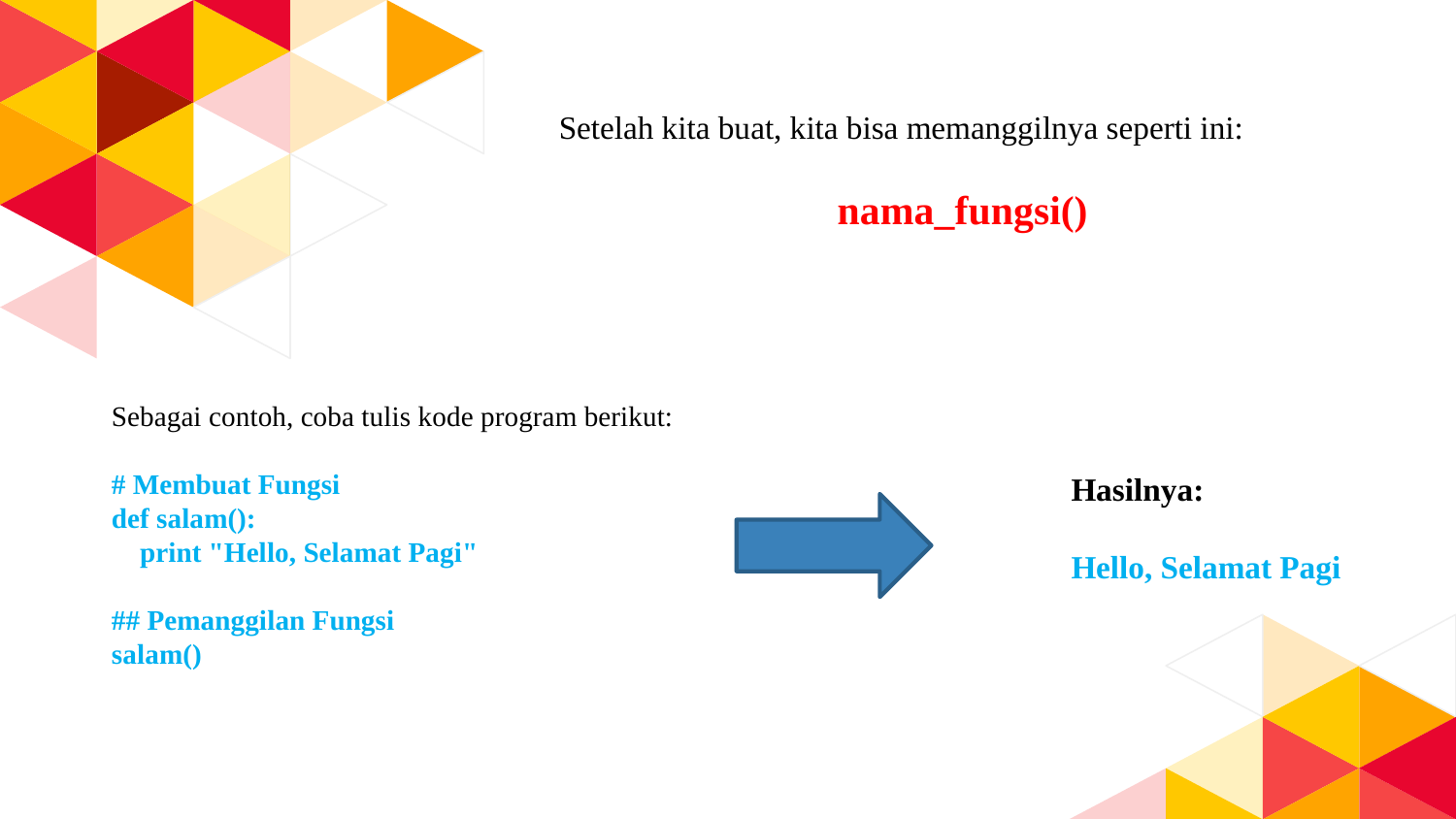

Setelah kita buat, kita bisa memanggilnya seperti ini:

nama_fungsi()

Sebagai contoh, coba tulis kode program berikut:

# Membuat Fungsi
def salam():
    print "Hello, Selamat Pagi"

## Pemanggilan Fungsi
salam()
Hasilnya:

Hello, Selamat Pagi